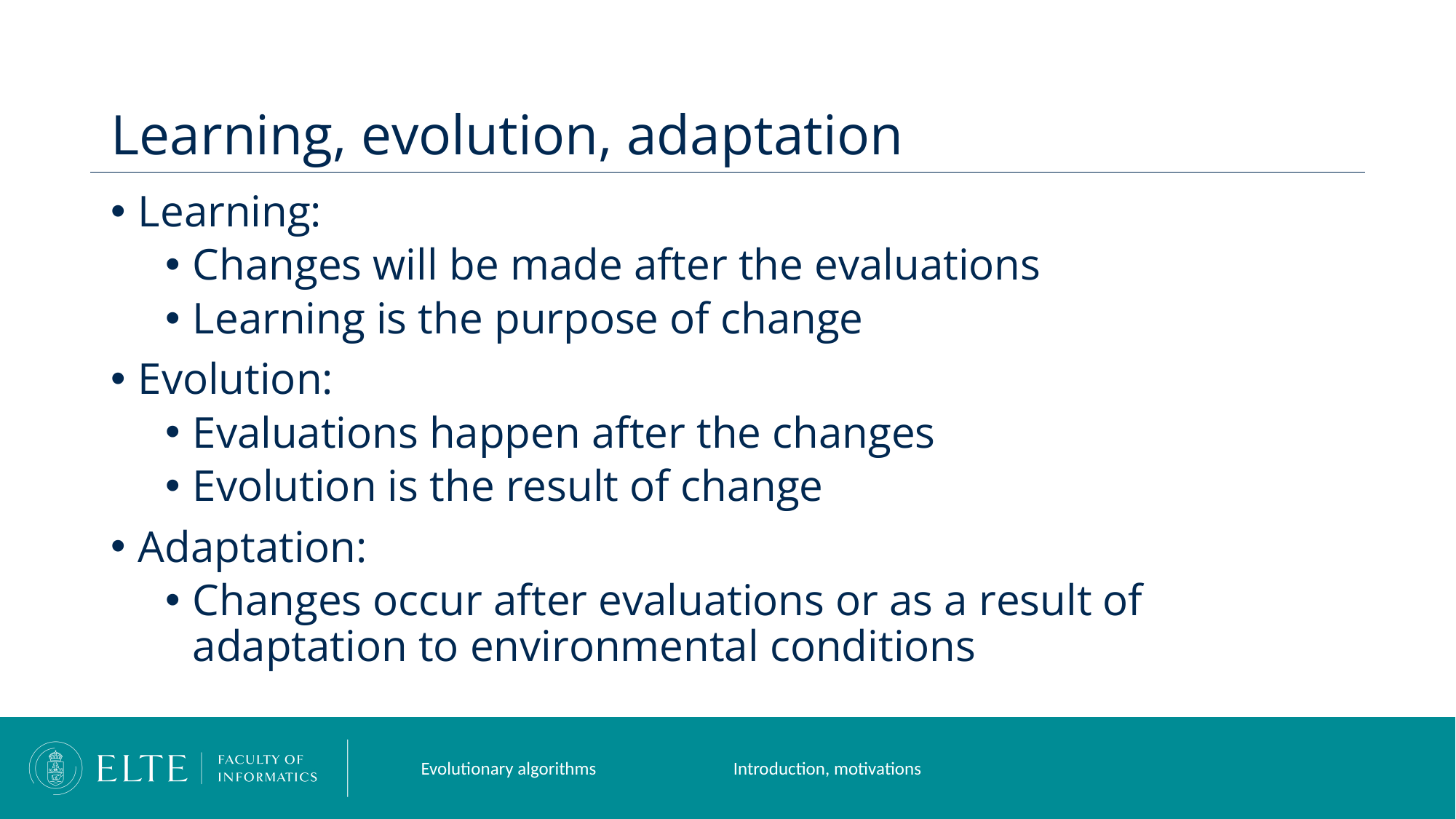

# Learning, evolution, adaptation
Learning:
Changes will be made after the evaluations
Learning is the purpose of change
Evolution:
Evaluations happen after the changes
Evolution is the result of change
Adaptation:
Changes occur after evaluations or as a result of adaptation to environmental conditions

Evolutionary algorithms
Introduction, motivations